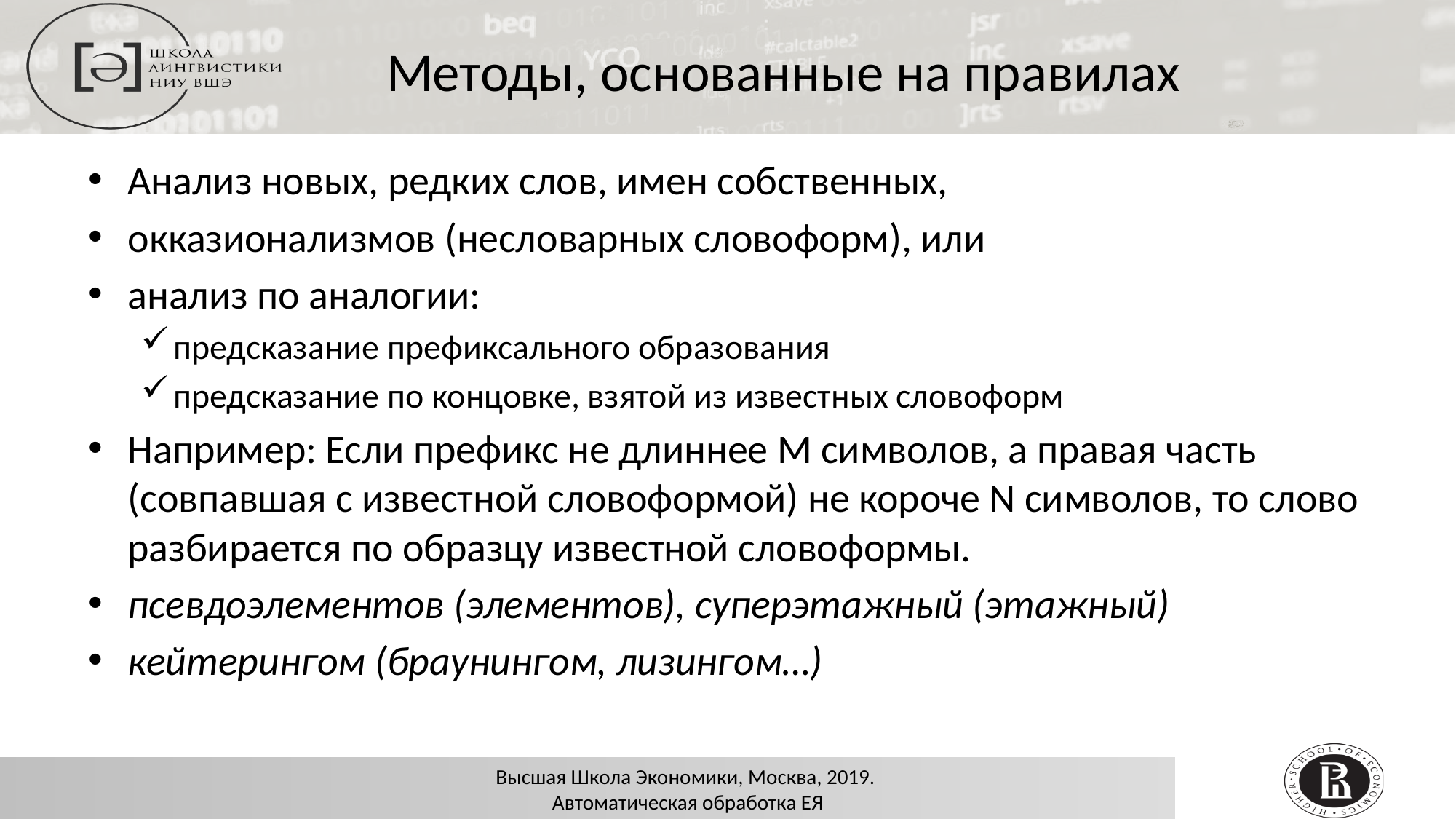

Методы, основанные на правилах
Анализ новых, редких слов, имен собственных,
окказионализмов (несловарных словоформ), или
анализ по аналогии:
предсказание префиксального образования
предсказание по концовке, взятой из известных словоформ
Например: Если префикс не длиннее M символов, а правая часть (совпавшая с известной словоформой) не короче N символов, то слово разбирается по образцу известной словоформы.
псевдоэлементов (элементов), суперэтажный (этажный)
кейтерингом (браунингом, лизингом…)